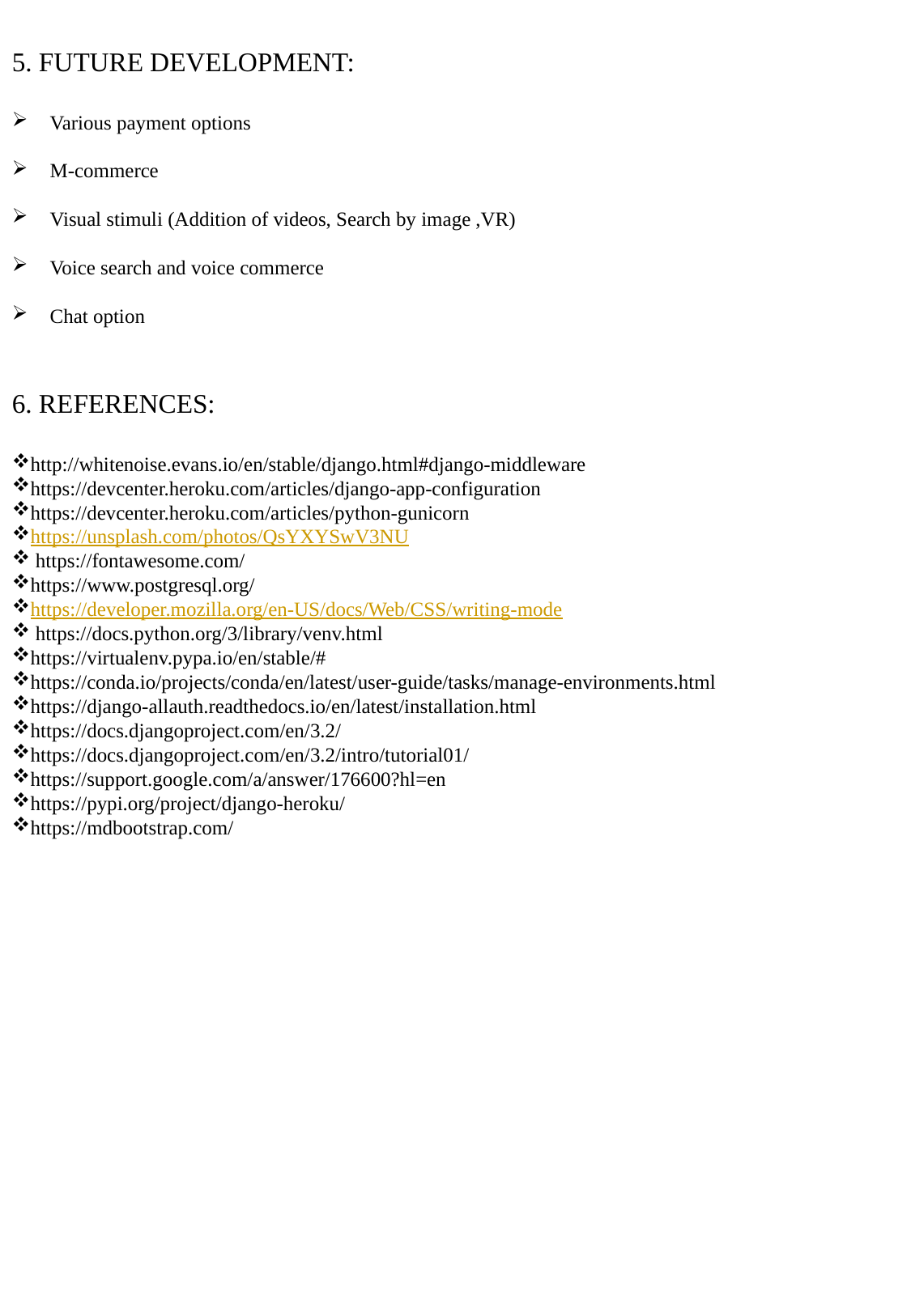

5. FUTURE DEVELOPMENT:

Various payment options

M-commerce

Visual stimuli (Addition of videos, Search by image ,VR)

Voice search and voice commerce

Chat option

6. REFERENCES:

http://whitenoise.evans.io/en/stable/django.html#django-middleware
https://devcenter.heroku.com/articles/django-app-configuration
https://devcenter.heroku.com/articles/python-gunicorn
https://unsplash.com/photos/QsYXYSwV3NU
 https://fontawesome.com/
https://www.postgresql.org/
https://developer.mozilla.org/en-US/docs/Web/CSS/writing-mode
 https://docs.python.org/3/library/venv.html
https://virtualenv.pypa.io/en/stable/#
https://conda.io/projects/conda/en/latest/user-guide/tasks/manage-environments.html
https://django-allauth.readthedocs.io/en/latest/installation.html
https://docs.djangoproject.com/en/3.2/
https://docs.djangoproject.com/en/3.2/intro/tutorial01/
https://support.google.com/a/answer/176600?hl=en
https://pypi.org/project/django-heroku/
https://mdbootstrap.com/